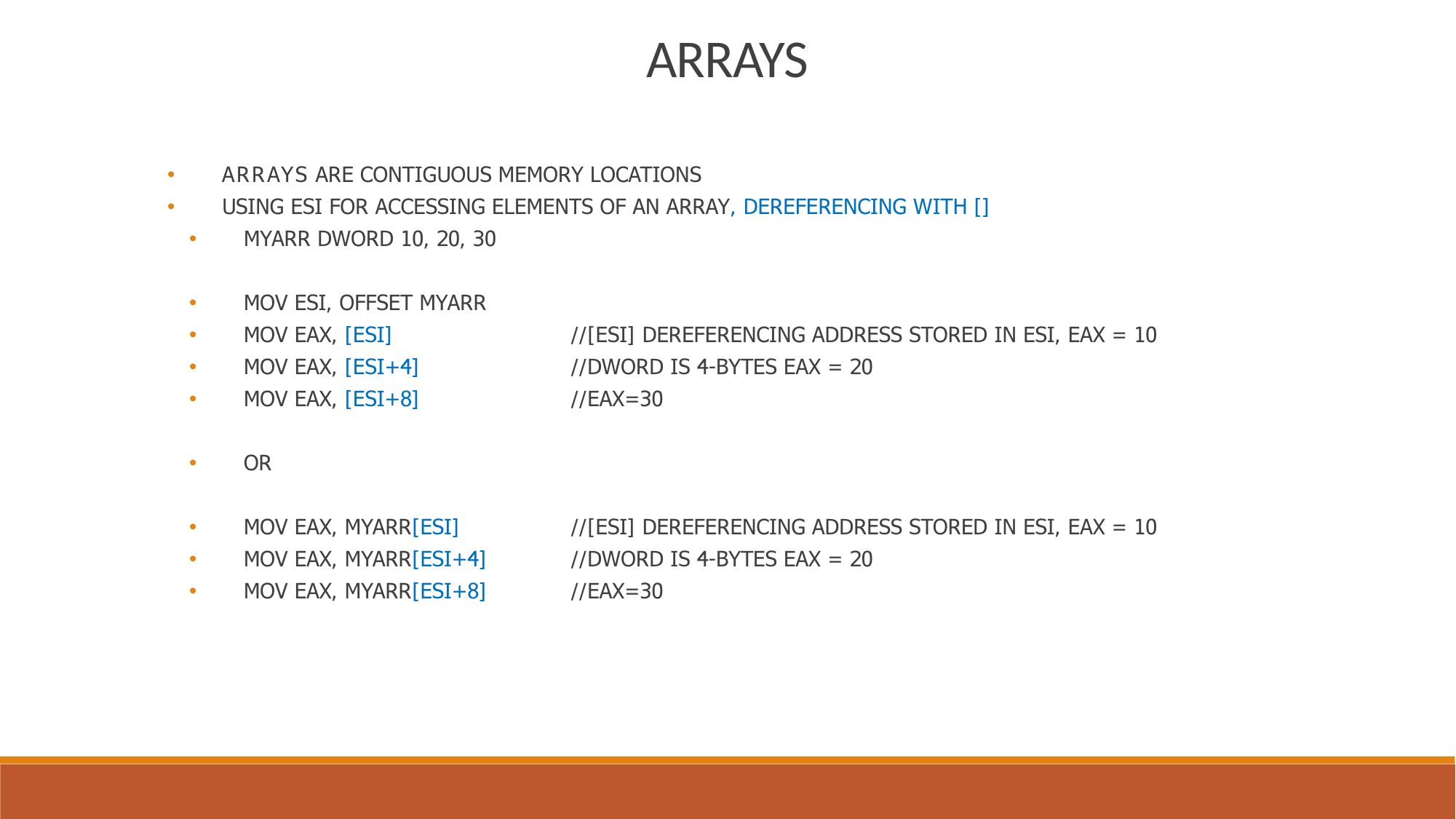

ARRAYS
ARRAYS ARE CONTIGUOUS MEMORY LOCATIONS
USING ESI FOR ACCESSING ELEMENTS OF AN ARRAY, DEREFERENCING WITH []
MYARR DWORD 10, 20, 30

MOV ESI, OFFSET MYARR
MOV EAX, [ESI]		//[ESI] DEREFERENCING ADDRESS STORED IN ESI, EAX = 10
MOV EAX, [ESI+4]		//DWORD IS 4-BYTES EAX = 20
MOV EAX, [ESI+8]		//EAX=30

OR

MOV EAX, MYARR[ESI]		//[ESI] DEREFERENCING ADDRESS STORED IN ESI, EAX = 10
MOV EAX, MYARR[ESI+4]	//DWORD IS 4-BYTES EAX = 20
MOV EAX, MYARR[ESI+8]	//EAX=30